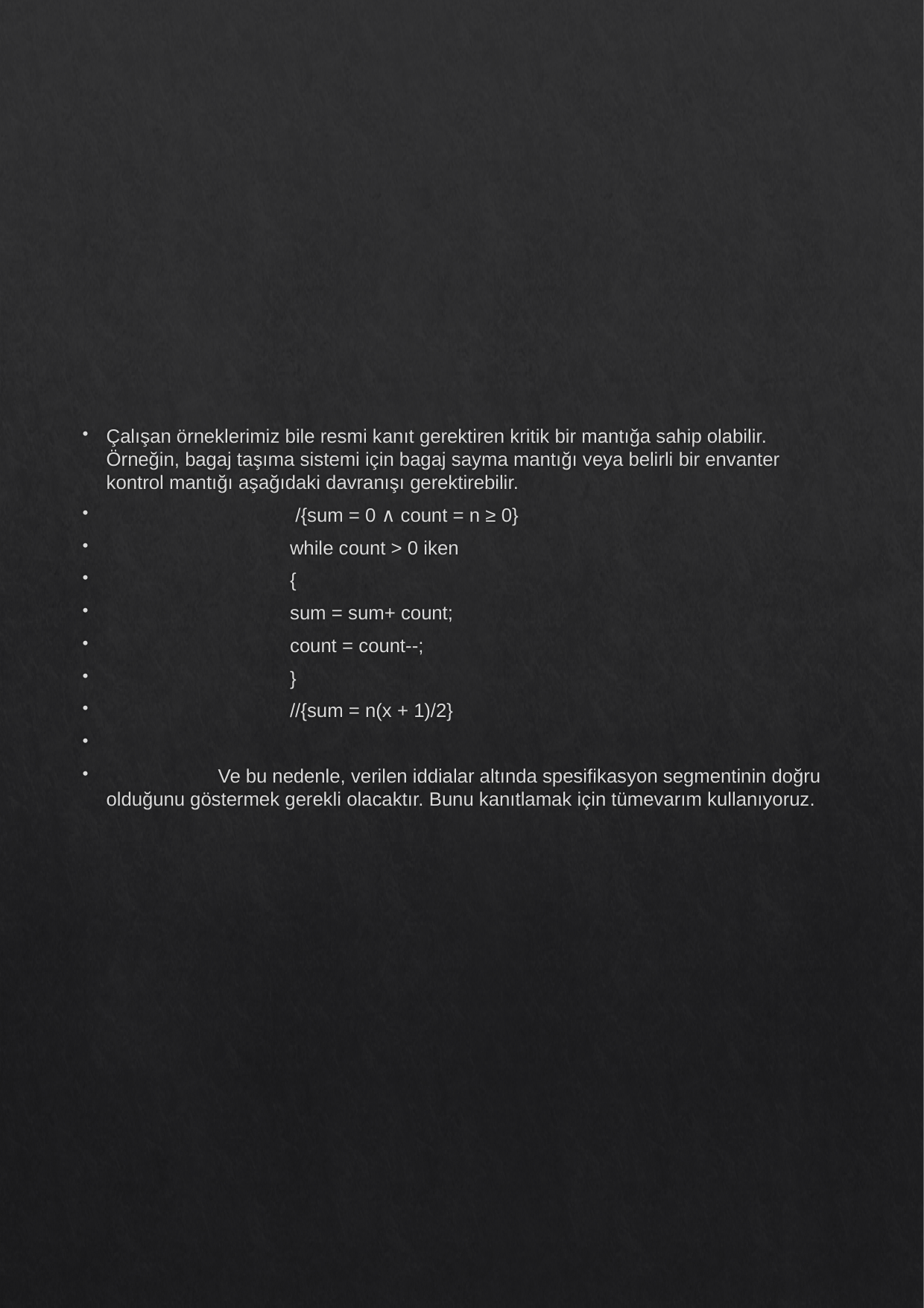

Çalışan örneklerimiz bile resmi kanıt gerektiren kritik bir mantığa sahip olabilir. Örneğin, bagaj taşıma sistemi için bagaj sayma mantığı veya belirli bir envanter kontrol mantığı aşağıdaki davranışı gerektirebilir.
                                   /{sum = 0 ∧ count = n ≥ 0}
                                  while count > 0 iken
                                  {
                                  sum = sum+ count;
                                  count = count--;
                                  }
                                  //{sum = n(x + 1)/2}

	Ve bu nedenle, verilen iddialar altında spesifikasyon segmentinin doğru olduğunu göstermek gerekli olacaktır. Bunu kanıtlamak için tümevarım kullanıyoruz.